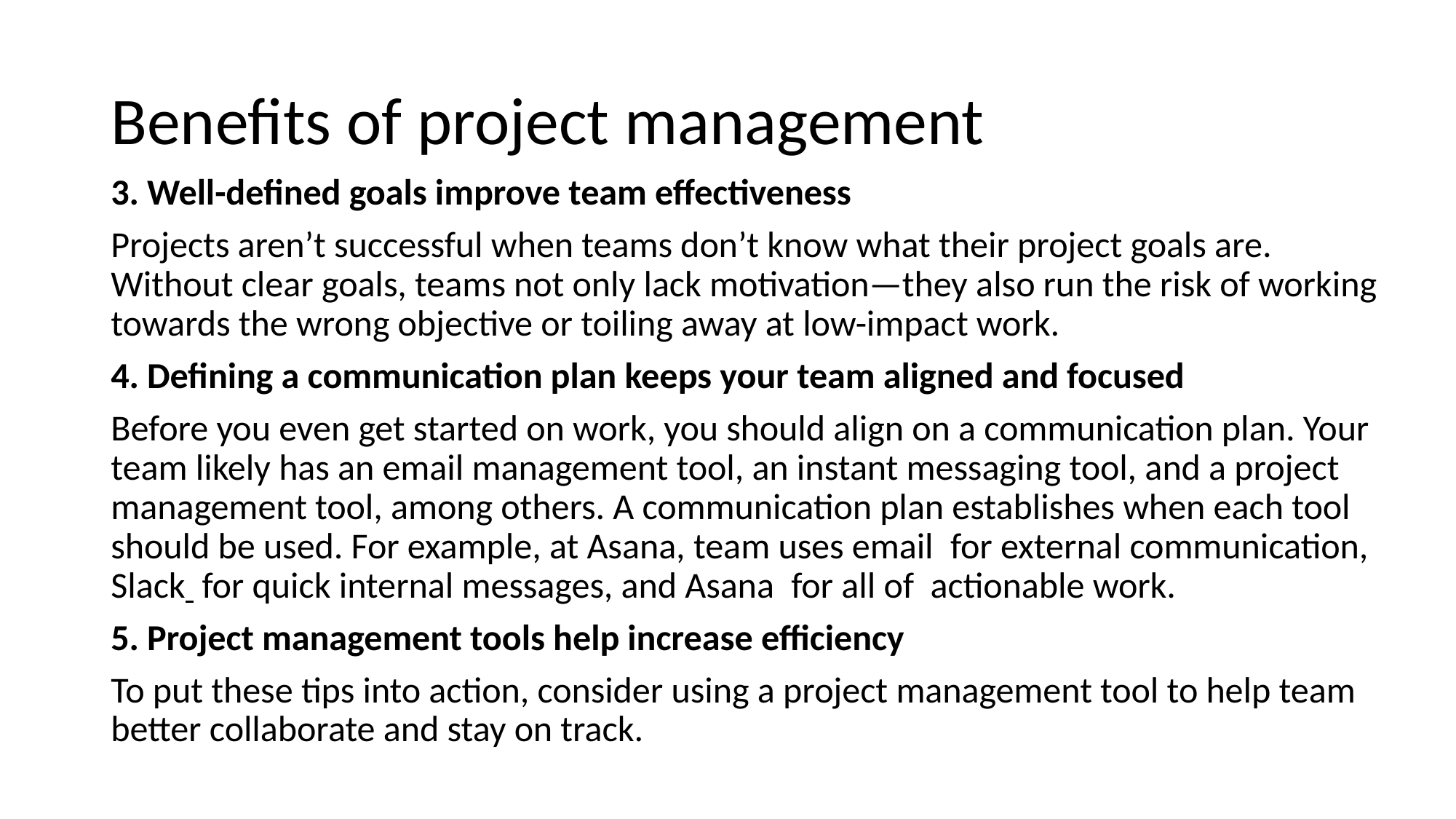

# Benefits of project management
3. Well-defined goals improve team effectiveness
Projects aren’t successful when teams don’t know what their project goals are. Without clear goals, teams not only lack motivation—they also run the risk of working towards the wrong objective or toiling away at low-impact work.
4. Defining a communication plan keeps your team aligned and focused
Before you even get started on work, you should align on a communication plan. Your team likely has an email management tool, an instant messaging tool, and a project management tool, among others. A communication plan establishes when each tool should be used. For example, at Asana, team uses email  for external communication, Slack  for quick internal messages, and Asana  for all of  actionable work.
5. Project management tools help increase efficiency
To put these tips into action, consider using a project management tool to help team better collaborate and stay on track.